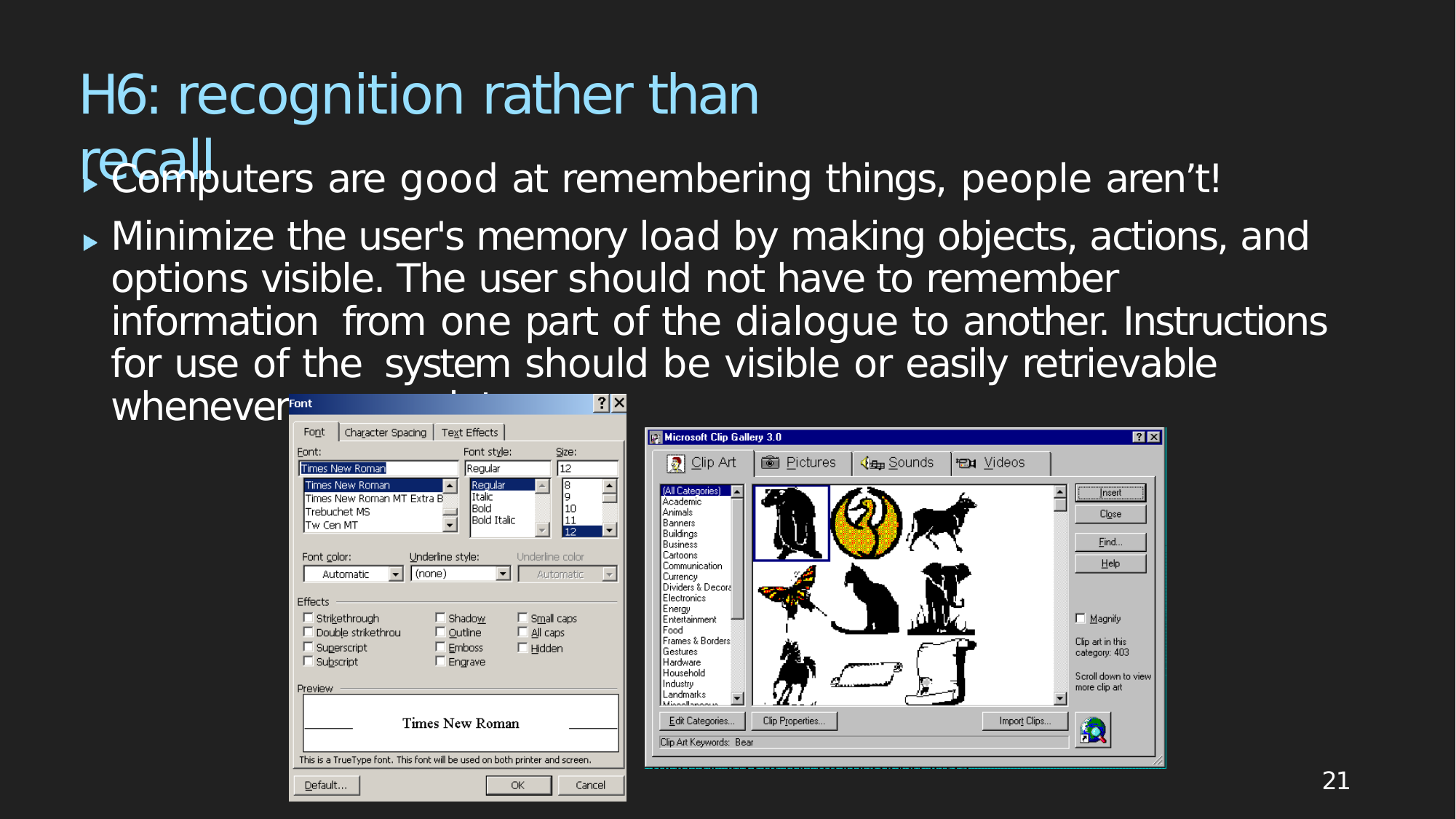

# H6: recognition rather than recall
Computers are good at remembering things, people aren’t!
Minimize the user's memory load by making objects, actions, and  options visible. The user should not have to remember information  from one part of the dialogue to another. Instructions for use of the  system should be visible or easily retrievable whenever appropriate.

21